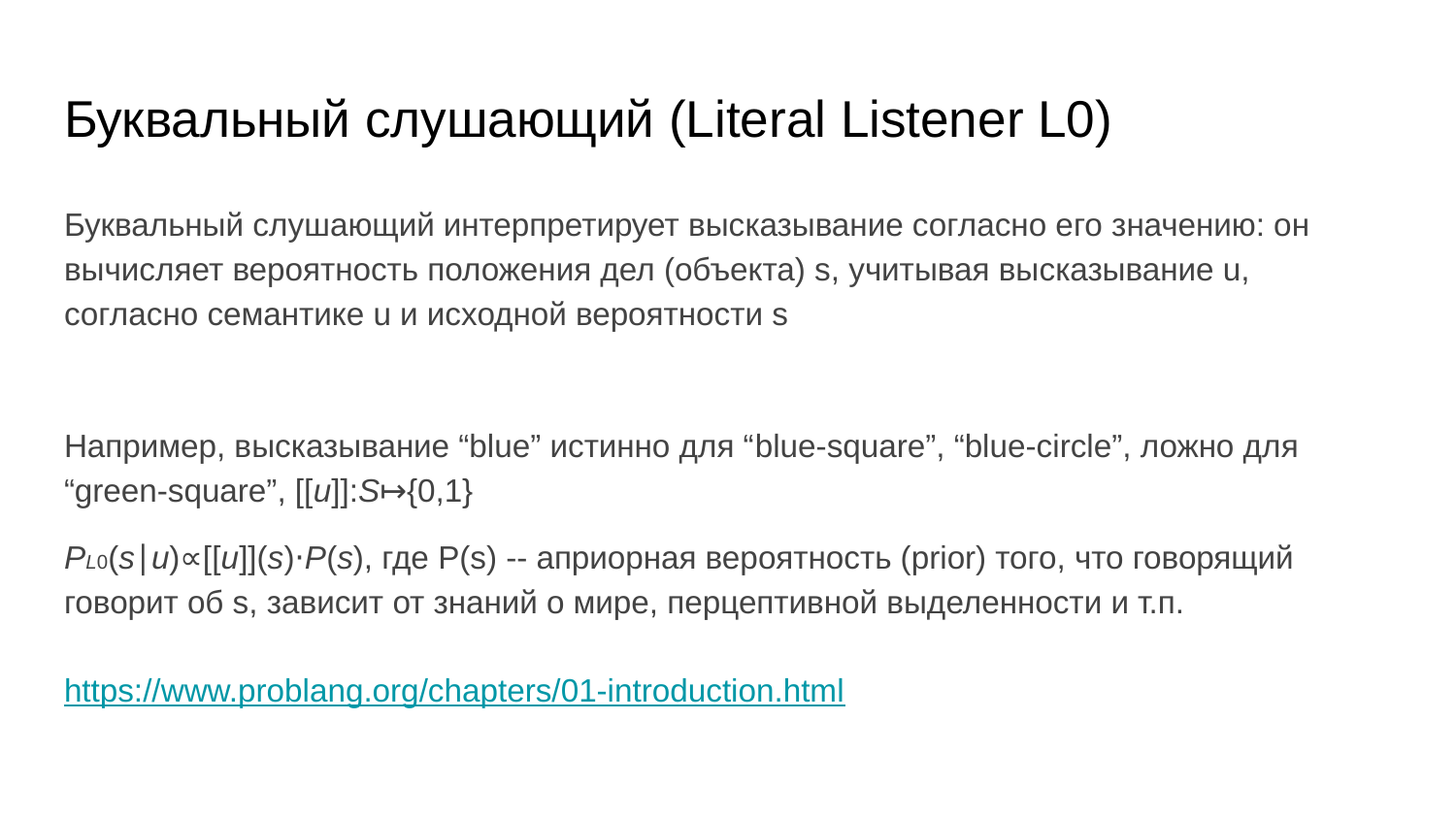

# Буквальный слушающий (Literal Listener L0)
Буквальный слушающий интерпретирует высказывание согласно его значению: он вычисляет вероятность положения дел (объекта) s, учитывая высказывание u, согласно семантике u и исходной вероятности s

Например, высказывание “blue” истинно для “blue-square”, “blue-circle”, ложно для “green-square”, [[u]]:S↦{0,1}
PL0(s∣u)∝[[u]](s)⋅P(s), где P(s) -- априорная вероятность (prior) того, что говорящий говорит об s, зависит от знаний о мире, перцептивной выделенности и т.п.

https://www.problang.org/chapters/01-introduction.html